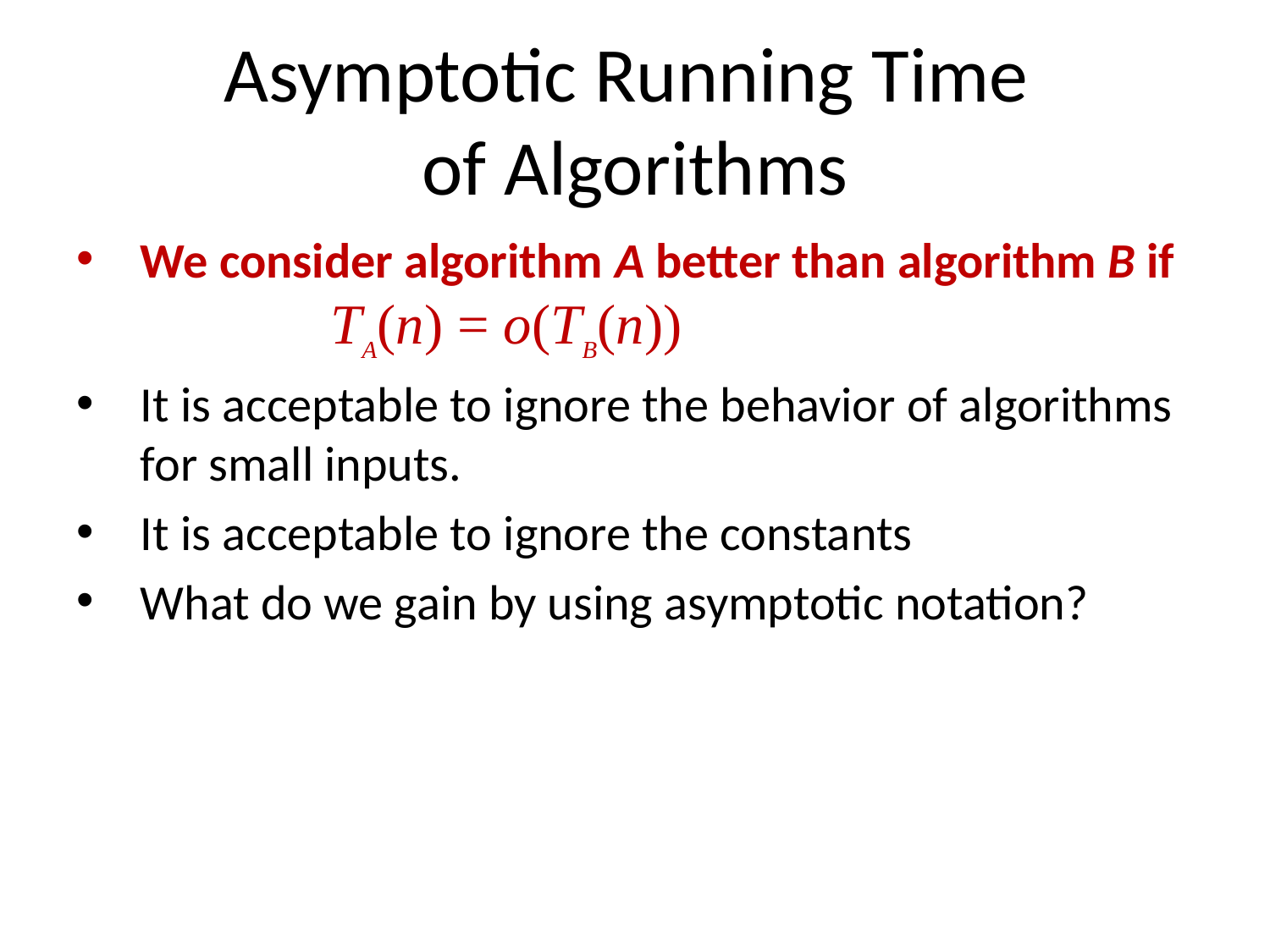

# Asymptotic Running Time of Algorithms
We consider algorithm A better than algorithm B if
               TA(n) = o(TB(n))
It is acceptable to ignore the behavior of algorithms for small inputs.
It is acceptable to ignore the constants
What do we gain by using asymptotic notation?